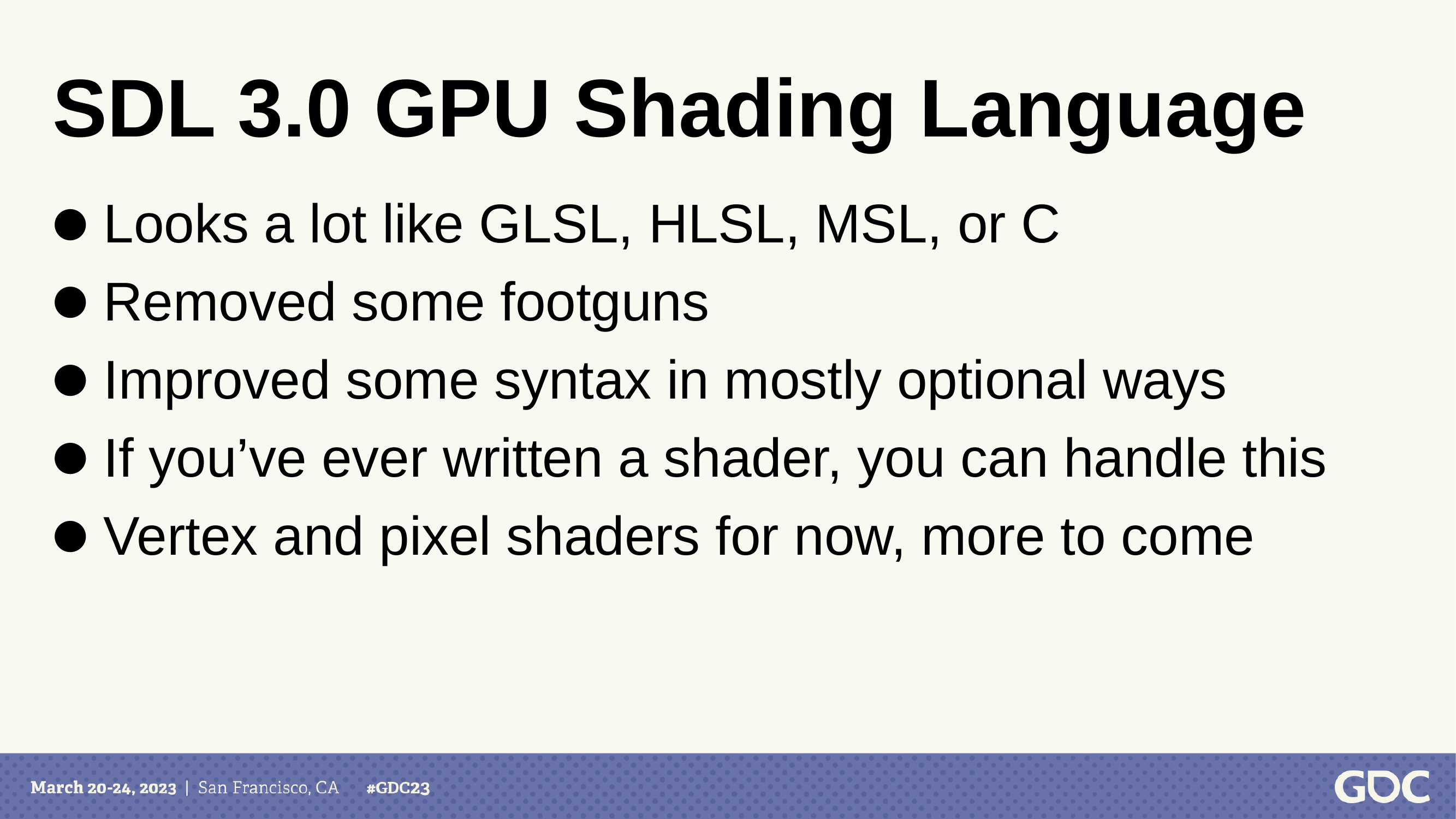

SDL 3.0 GPU Shading Language
 Looks a lot like GLSL, HLSL, MSL, or C
 Removed some footguns
 Improved some syntax in mostly optional ways
 If you’ve ever written a shader, you can handle this
 Vertex and pixel shaders for now, more to come